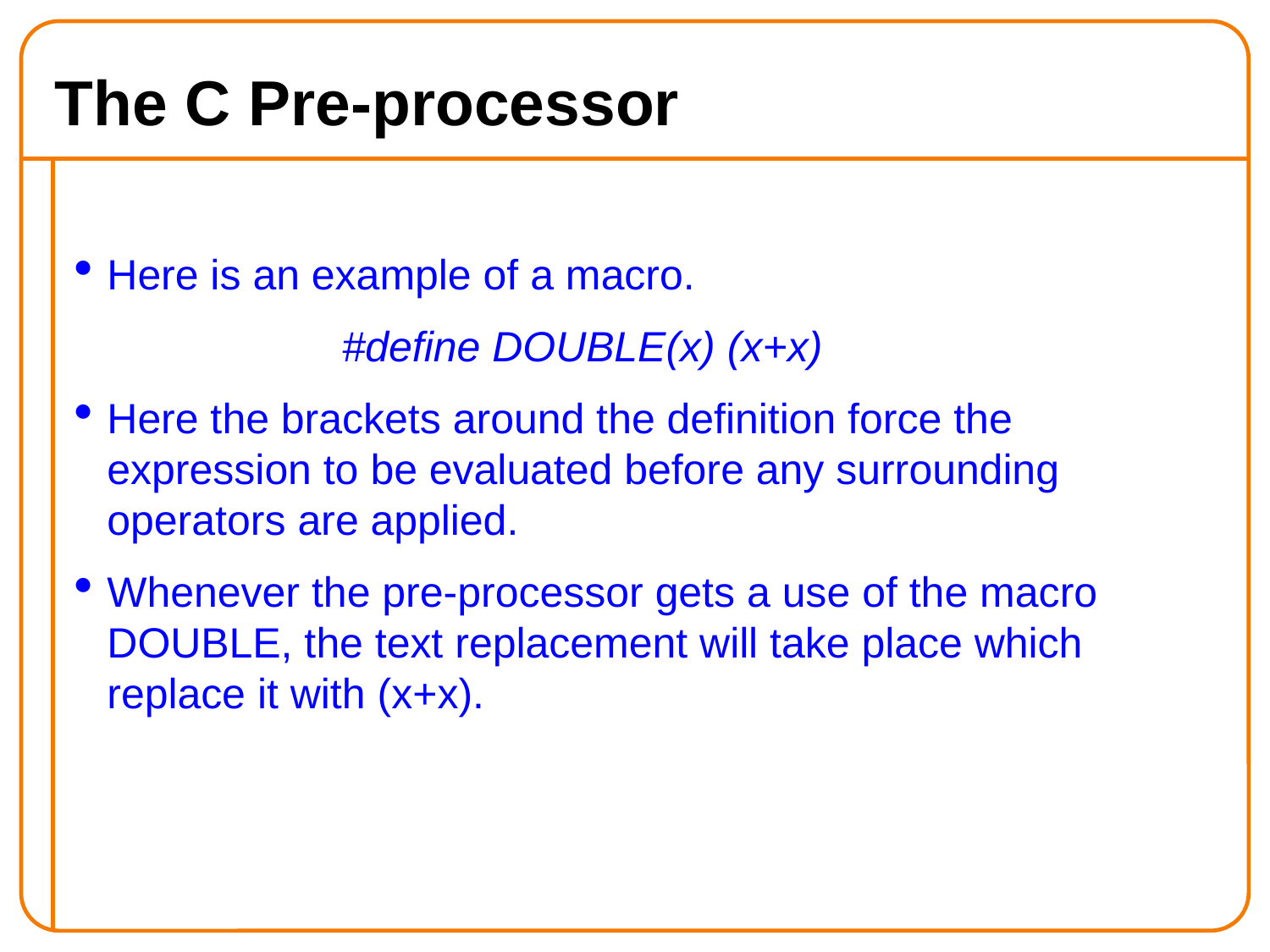

The C Pre-processor

Here is an example of a macro.
		 #define DOUBLE(x) (x+x)
Here the brackets around the definition force the expression to be evaluated before any surrounding operators are applied.
Whenever the pre-processor gets a use of the macro DOUBLE, the text replacement will take place which replace it with (x+x).